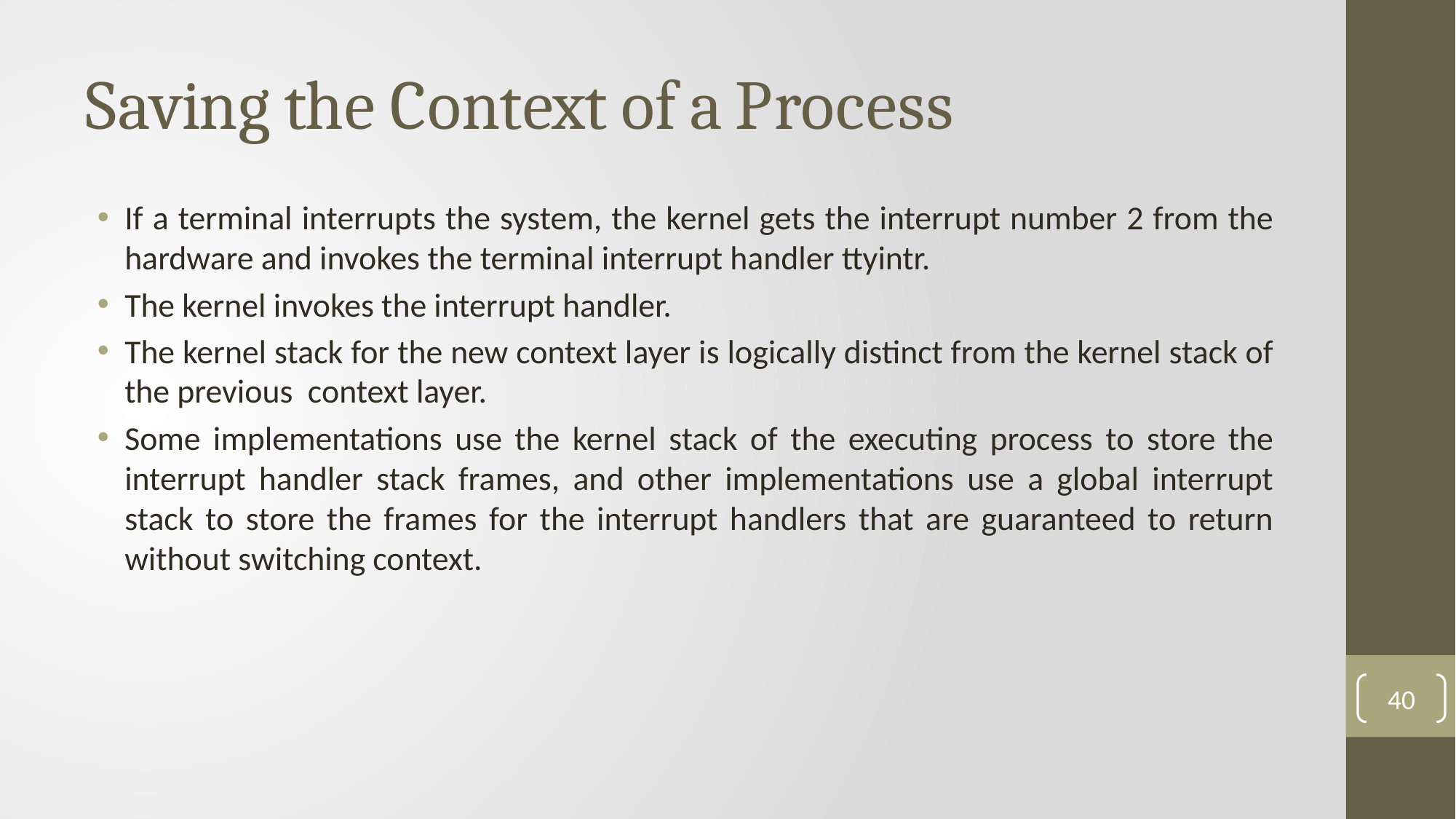

# Saving the Context of a Process
If a terminal interrupts the system, the kernel gets the interrupt number 2 from the hardware and invokes the terminal interrupt handler ttyintr.
The kernel invokes the interrupt handler.
The kernel stack for the new context layer is logically distinct from the kernel stack of the previous  context layer.
Some implementations use the kernel stack of the executing process to store the interrupt handler stack frames, and other implementations use a global interrupt stack to store the frames for the interrupt handlers that are guaranteed to return without switching context.

40